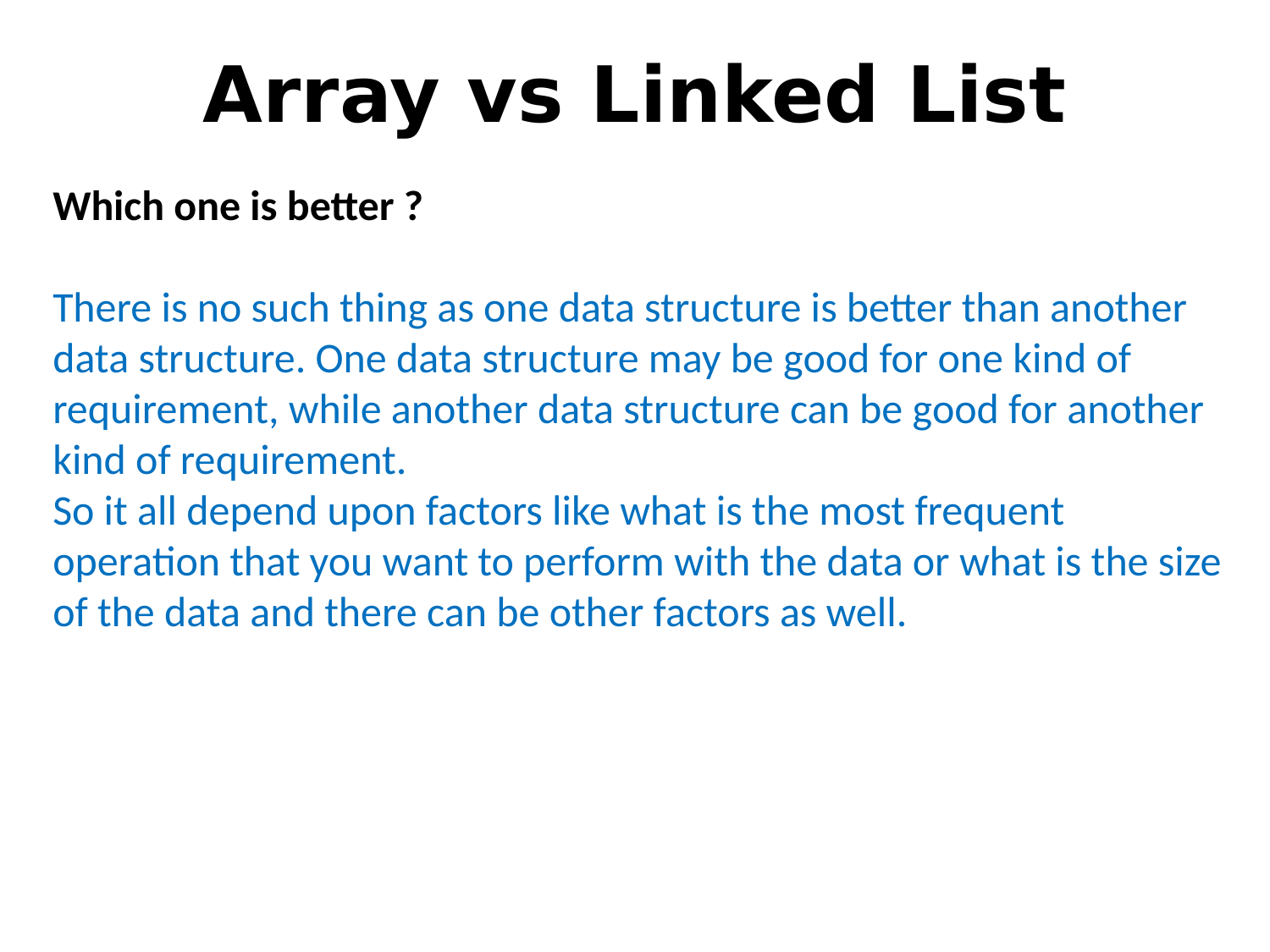

Array vs Linked List

Which one is better ?

There is no such thing as one data structure is better than another data structure. One data structure may be good for one kind of requirement, while another data structure can be good for another kind of requirement.
So it all depend upon factors like what is the most frequent operation that you want to perform with the data or what is the size of the data and there can be other factors as well.